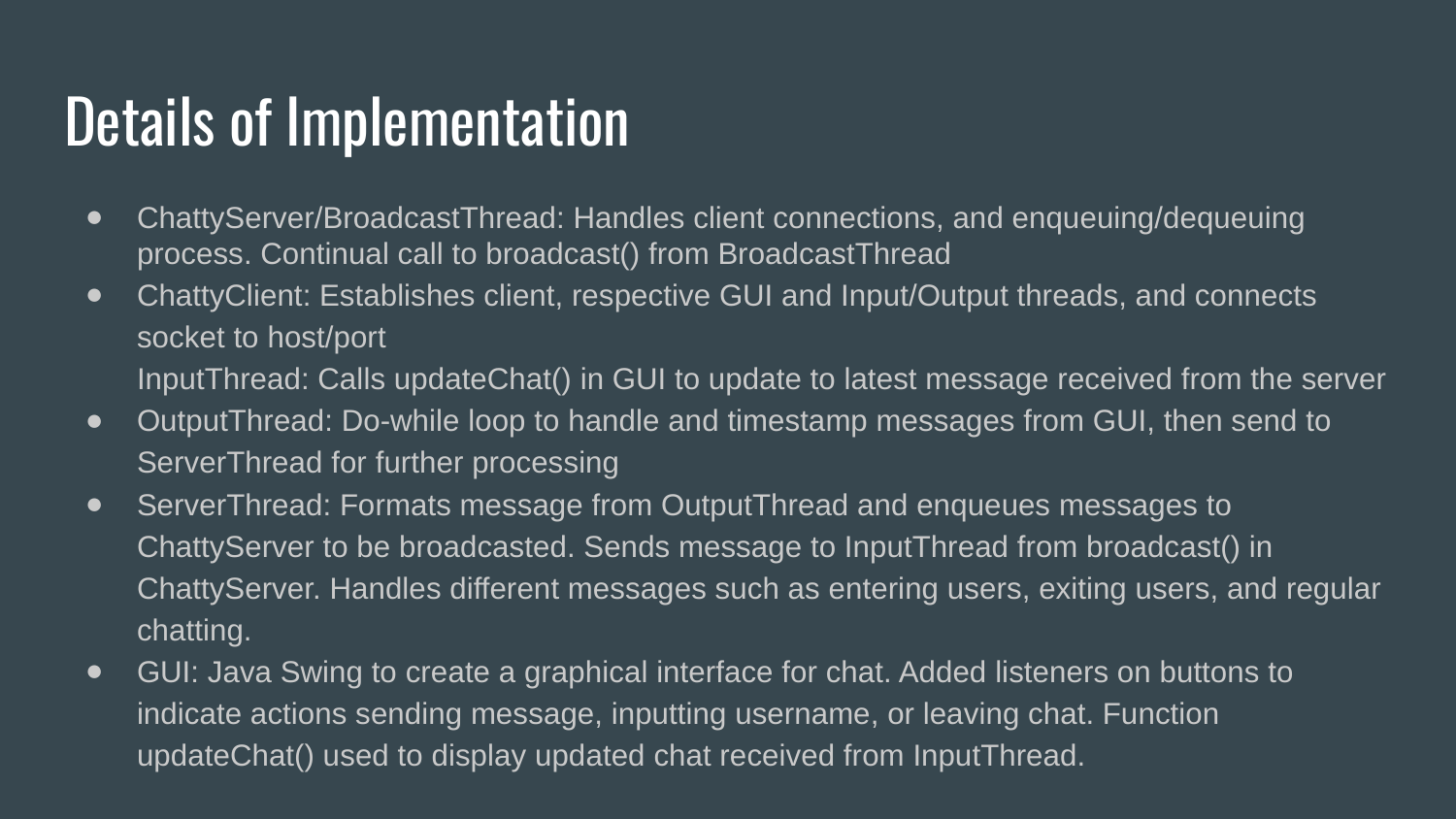

# Details of Implementation
ChattyServer/BroadcastThread: Handles client connections, and enqueuing/dequeuing process. Continual call to broadcast() from BroadcastThread
ChattyClient: Establishes client, respective GUI and Input/Output threads, and connects socket to host/port
InputThread: Calls updateChat() in GUI to update to latest message received from the server
OutputThread: Do-while loop to handle and timestamp messages from GUI, then send to ServerThread for further processing
ServerThread: Formats message from OutputThread and enqueues messages to ChattyServer to be broadcasted. Sends message to InputThread from broadcast() in ChattyServer. Handles different messages such as entering users, exiting users, and regular chatting.
GUI: Java Swing to create a graphical interface for chat. Added listeners on buttons to indicate actions sending message, inputting username, or leaving chat. Function updateChat() used to display updated chat received from InputThread.